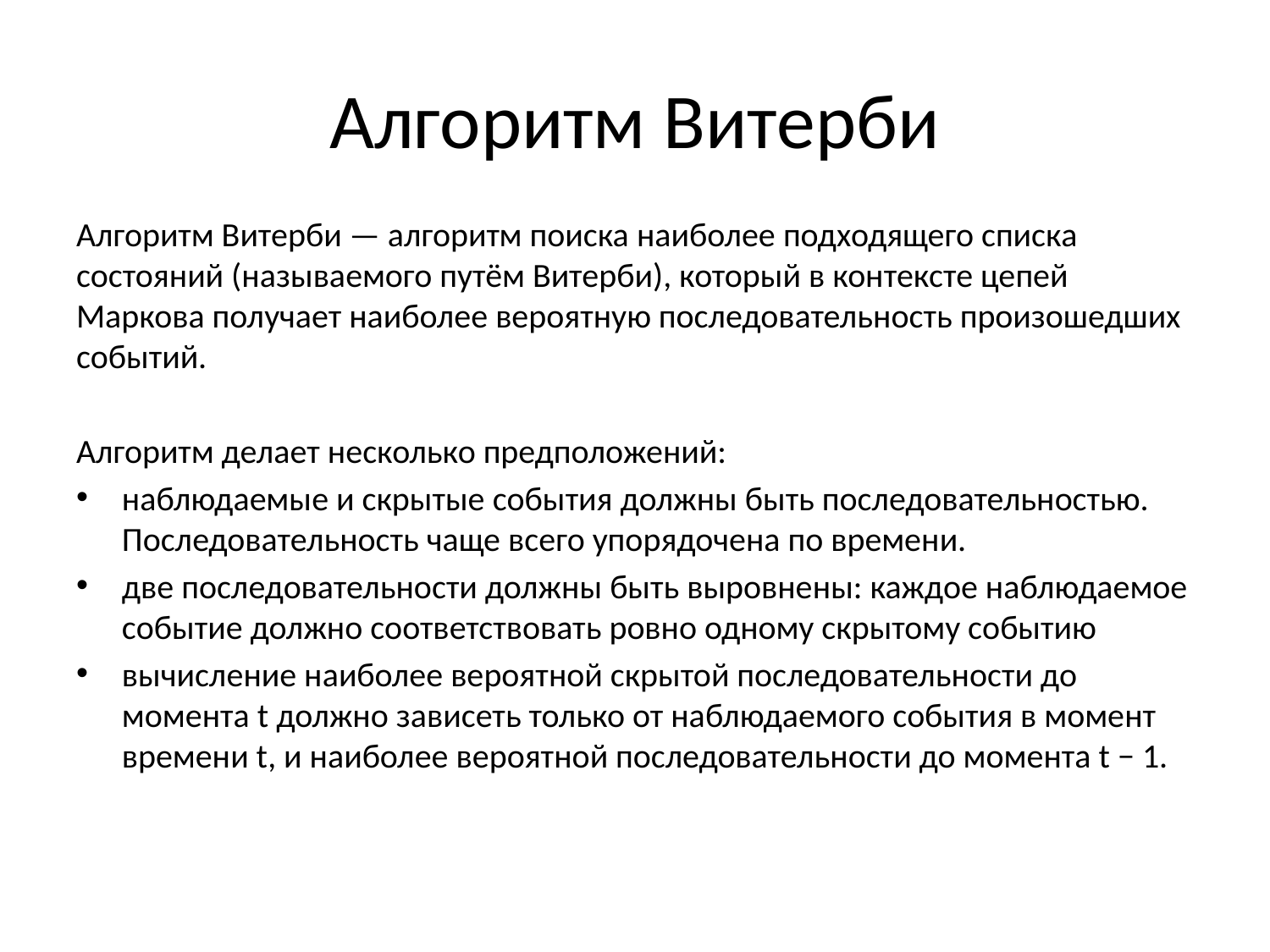

# Алгоритм Витерби
Алгоритм Витерби — алгоритм поиска наиболее подходящего списка состояний (называемого путём Витерби), который в контексте цепей Маркова получает наиболее вероятную последовательность произошедших событий.

Алгоритм делает несколько предположений:
наблюдаемые и скрытые события должны быть последовательностью. Последовательность чаще всего упорядочена по времени.
две последовательности должны быть выровнены: каждое наблюдаемое событие должно соответствовать ровно одному скрытому событию
вычисление наиболее вероятной скрытой последовательности до момента t должно зависеть только от наблюдаемого события в момент времени t, и наиболее вероятной последовательности до момента t − 1.